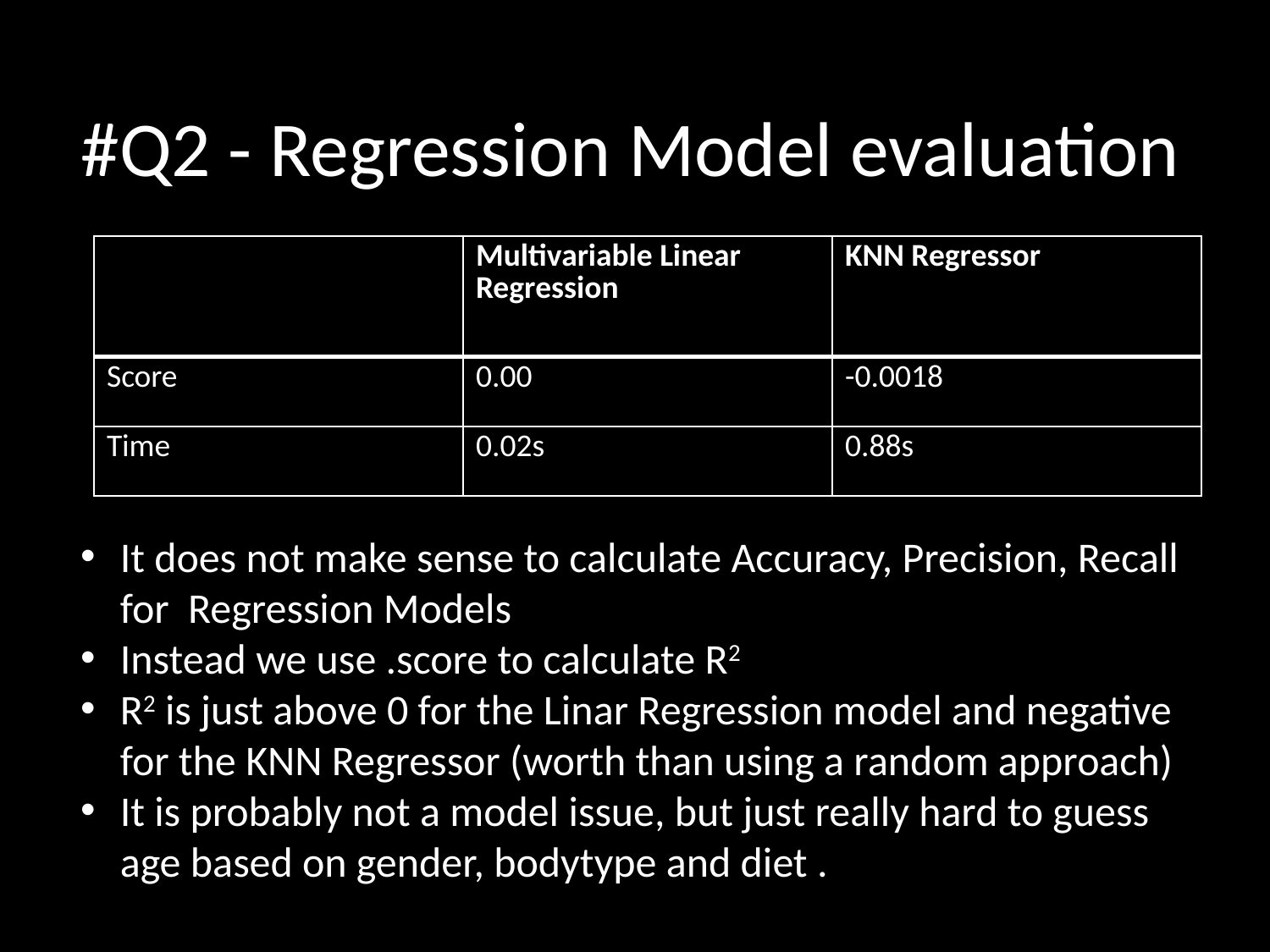

# #Q2 - Regression Model evaluation
|  | Multivariable Linear Regression | KNN Regressor |
| --- | --- | --- |
| Score | 0.00 | -0.0018 |
| Time | 0.02s | 0.88s |
It does not make sense to calculate Accuracy, Precision, Recall  for  Regression Models
Instead we use .score to calculate R2
R2 is just above 0 for the Linar Regression model and negative for the KNN Regressor (worth than using a random approach)
It is probably not a model issue, but just really hard to guess age based on gender, bodytype and diet .